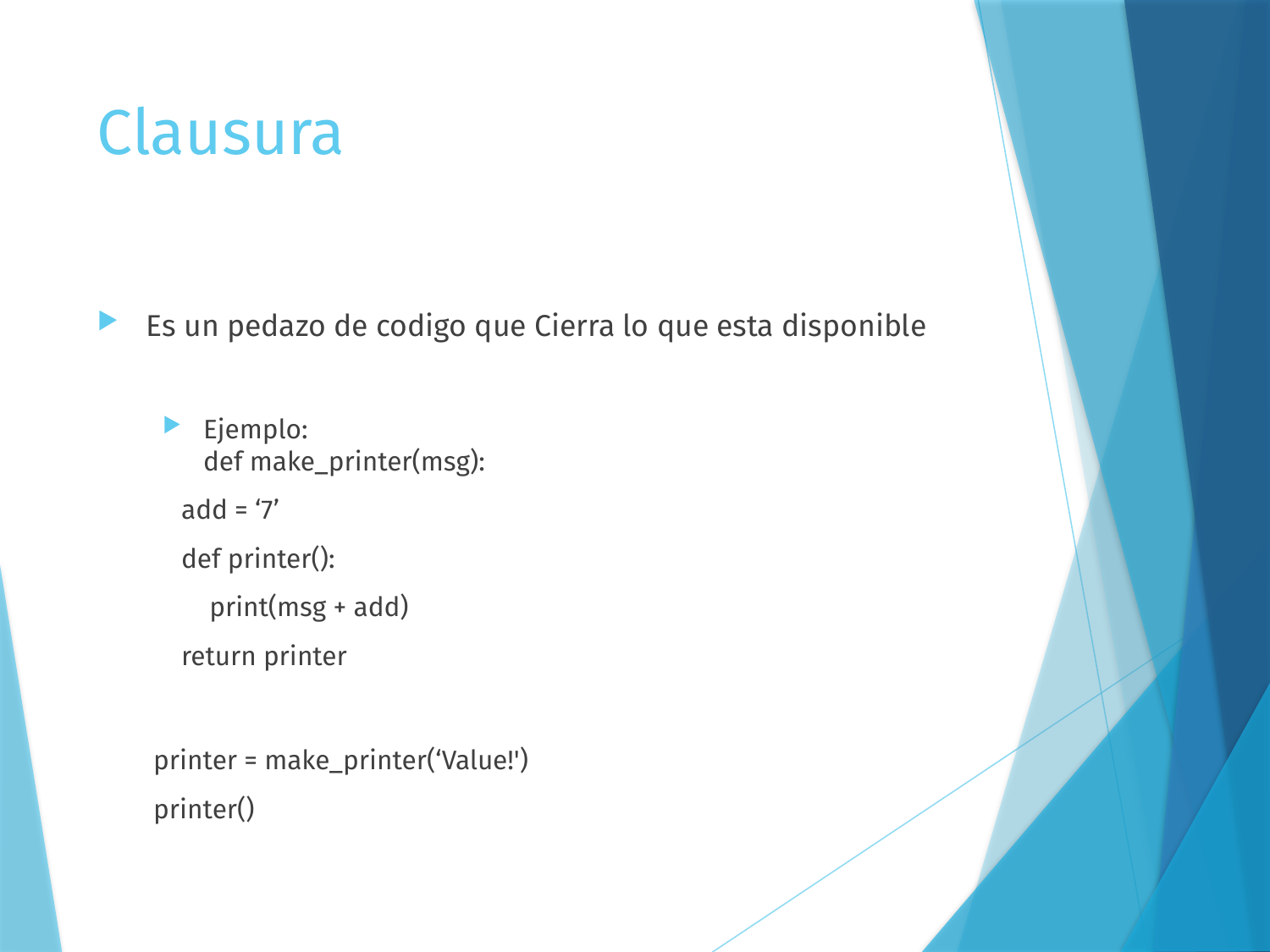

# Clausura
Es un pedazo de codigo que Cierra lo que esta disponible

Ejemplo:
def make_printer(msg):
    add = ‘7’
    def printer():
        print(msg + add)
    return printer

printer = make_printer(‘Value!')
printer()